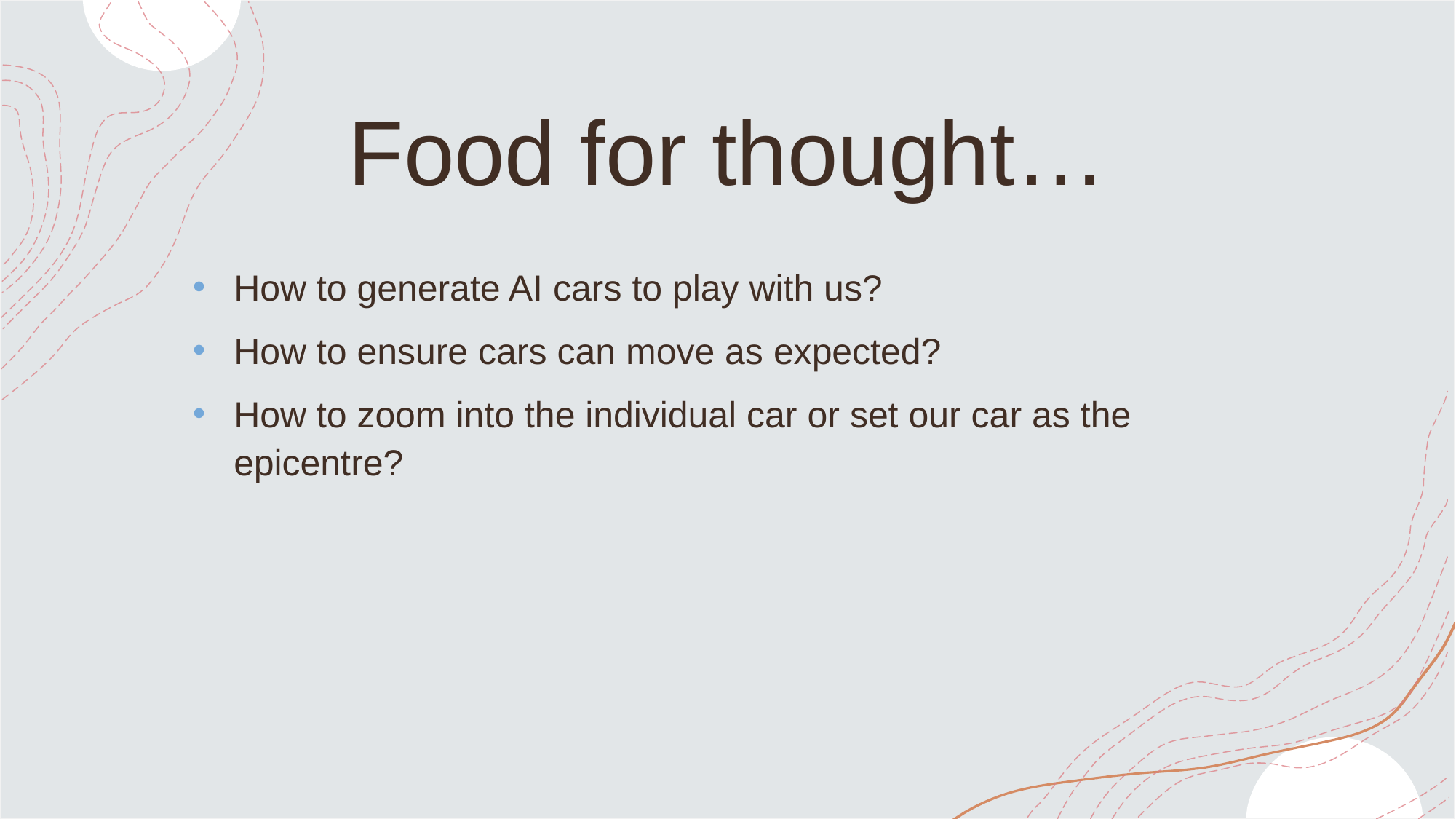

# Food for thought…
How to generate AI cars to play with us?
How to ensure cars can move as expected?
How to zoom into the individual car or set our car as the epicentre?